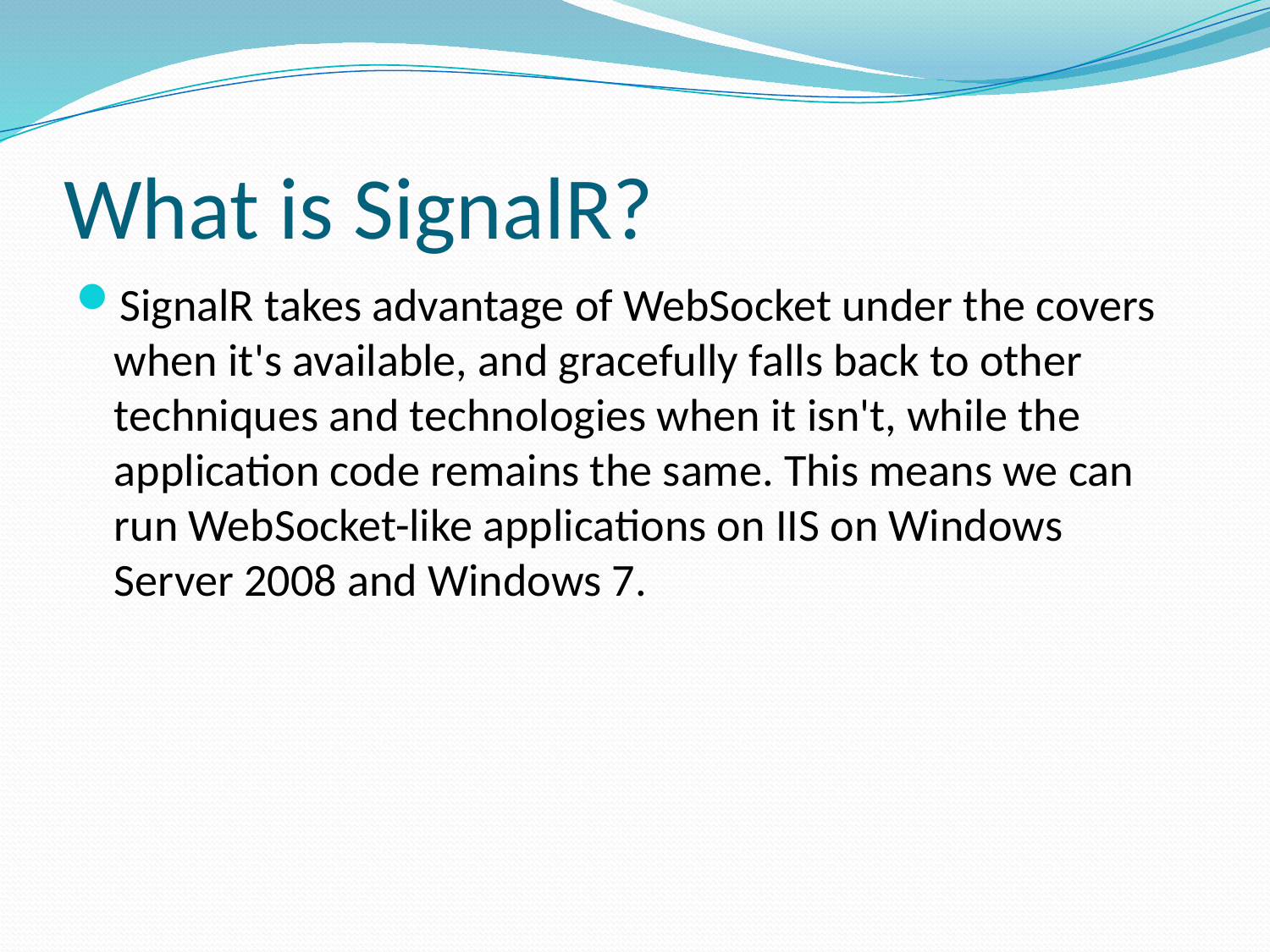

# What is SignalR?
SignalR takes advantage of WebSocket under the covers when it's available, and gracefully falls back to other techniques and technologies when it isn't, while the application code remains the same. This means we can run WebSocket-like applications on IIS on Windows Server 2008 and Windows 7.